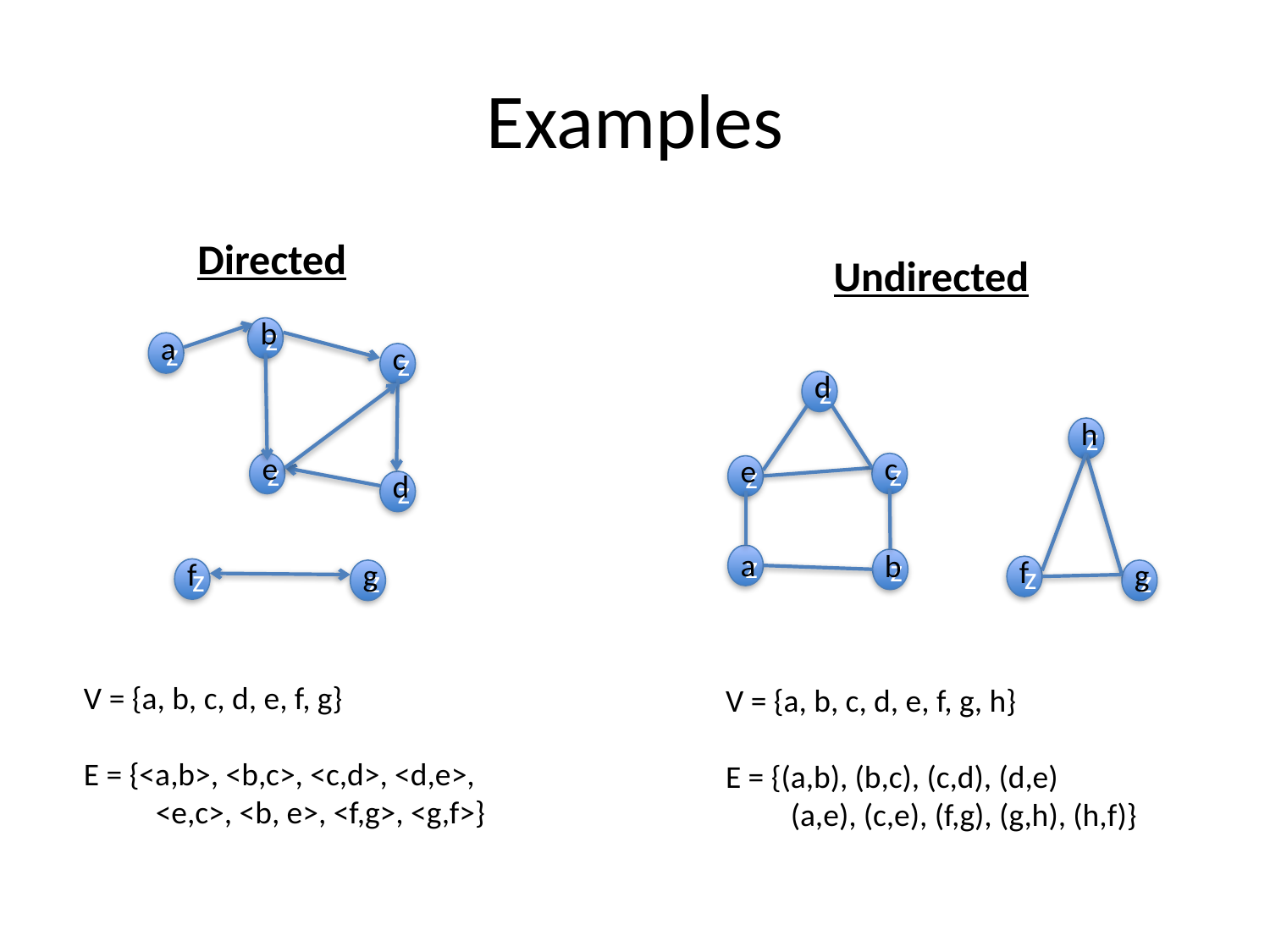

# Examples

Directed
Undirected
b
z
a
z
c
z
d
z
h
z
e
c
e
z
z
z
d
z
a
b
z
f
f
z
g
g
z
z
z
z
V = {a, b, c, d, e, f, g}

E = {<a,b>, <b,c>, <c,d>, <d,e>,
          <e,c>, <b, e>, <f,g>, <g,f>}
V = {a, b, c, d, e, f, g, h}

E = {(a,b), (b,c), (c,d), (d,e)
         (a,e), (c,e), (f,g), (g,h), (h,f)}